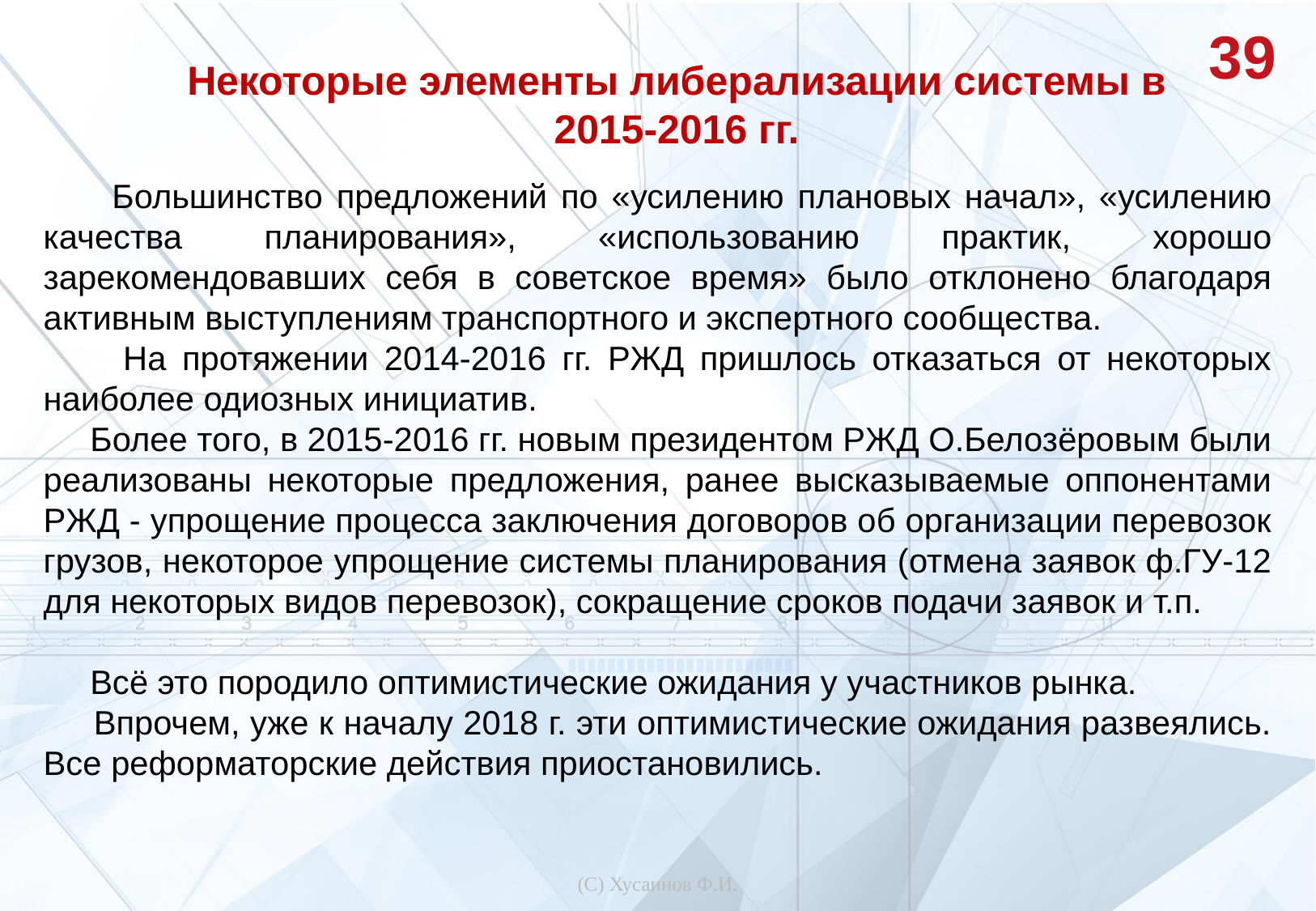

39
Некоторые элементы либерализации системы в 2015-2016 гг.
     Большинство предложений по «усилению плановых начал», «усилению качества планирования», «использованию практик, хорошо зарекомендовавших себя в советское время» было отклонено благодаря активным выступлениям транспортного и экспертного сообщества.
     На протяжении 2014-2016 гг. РЖД пришлось отказаться от некоторых наиболее одиозных инициатив.
     Более того, в 2015-2016 гг. новым президентом РЖД О.Белозёровым были реализованы некоторые предложения, ранее высказываемые оппонентами РЖД - упрощение процесса заключения договоров об организации перевозок грузов, некоторое упрощение системы планирования (отмена заявок ф.ГУ-12 для некоторых видов перевозок), сокращение сроков подачи заявок и т.п.

     Всё это породило оптимистические ожидания у участников рынка.
     Впрочем, уже к началу 2018 г. эти оптимистические ожидания развеялись. Все реформаторские действия приостановились.
(С) Хусаинов Ф.И.